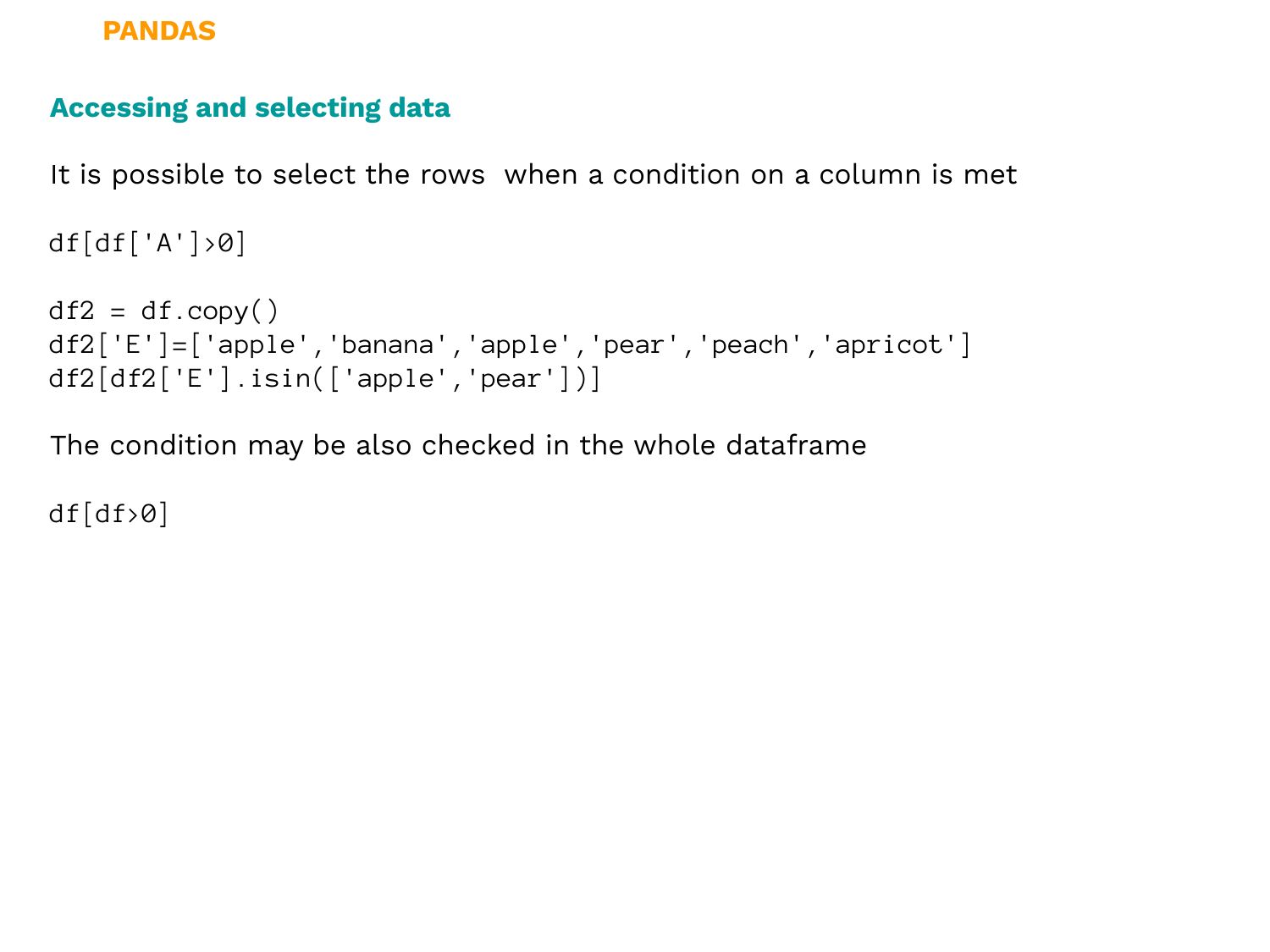

PANDAS
Accessing and selecting data

It is possible to select the rows  when a condition on a column is met

df[df['A']>0]

df2 = df.copy()
df2['E']=['apple','banana','apple','pear','peach','apricot']
df2[df2['E'].isin(['apple','pear'])]

The condition may be also checked in the whole dataframe

df[df>0]